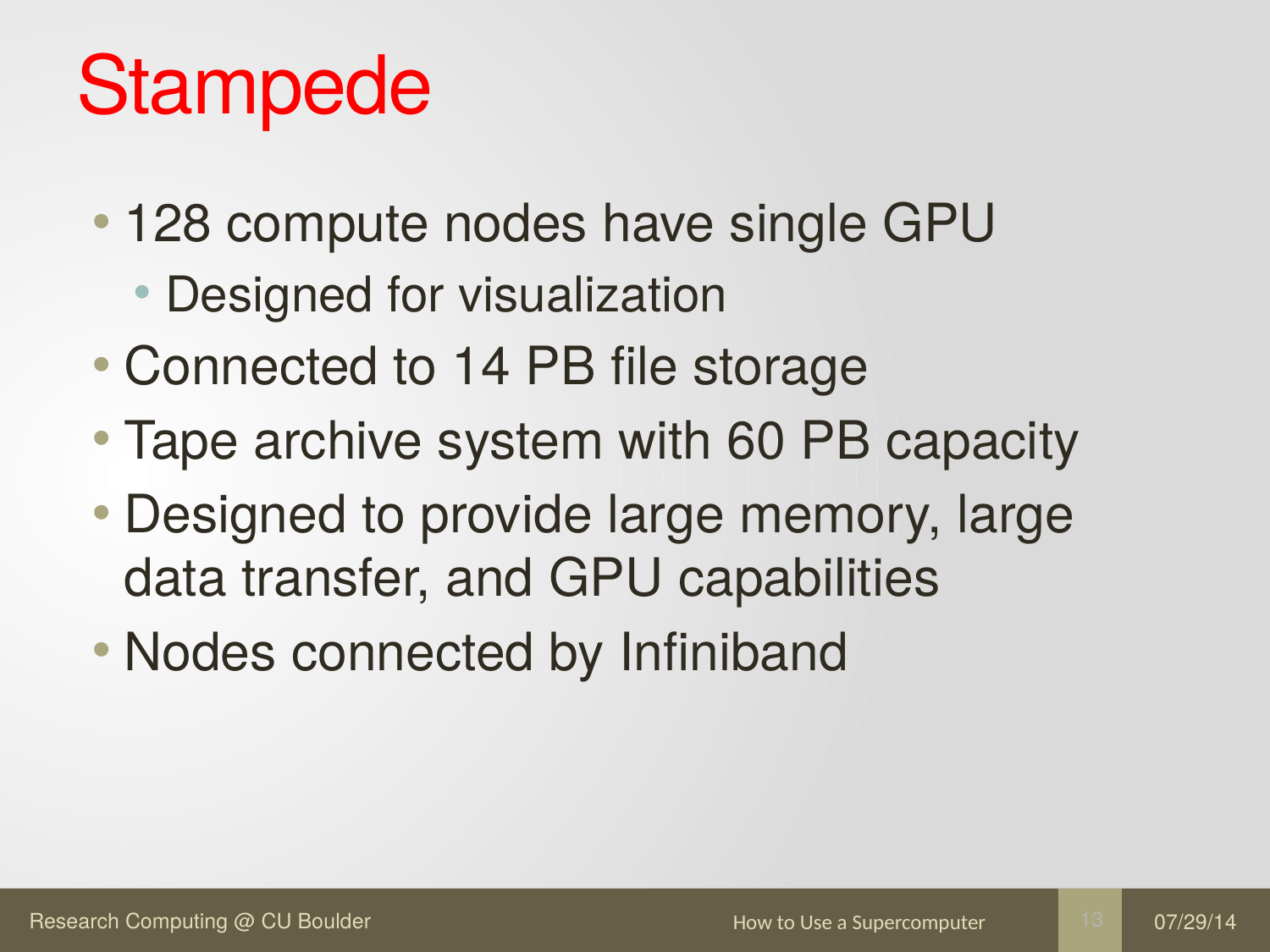

# Stampede
128 compute nodes have single GPU
Designed for visualization
Connected to 14 PB file storage
Tape archive system with 60 PB capacity
Designed to provide large memory, large data transfer, and GPU capabilities
Nodes connected by Infiniband
How to Use a Supercomputer
07/29/14
13